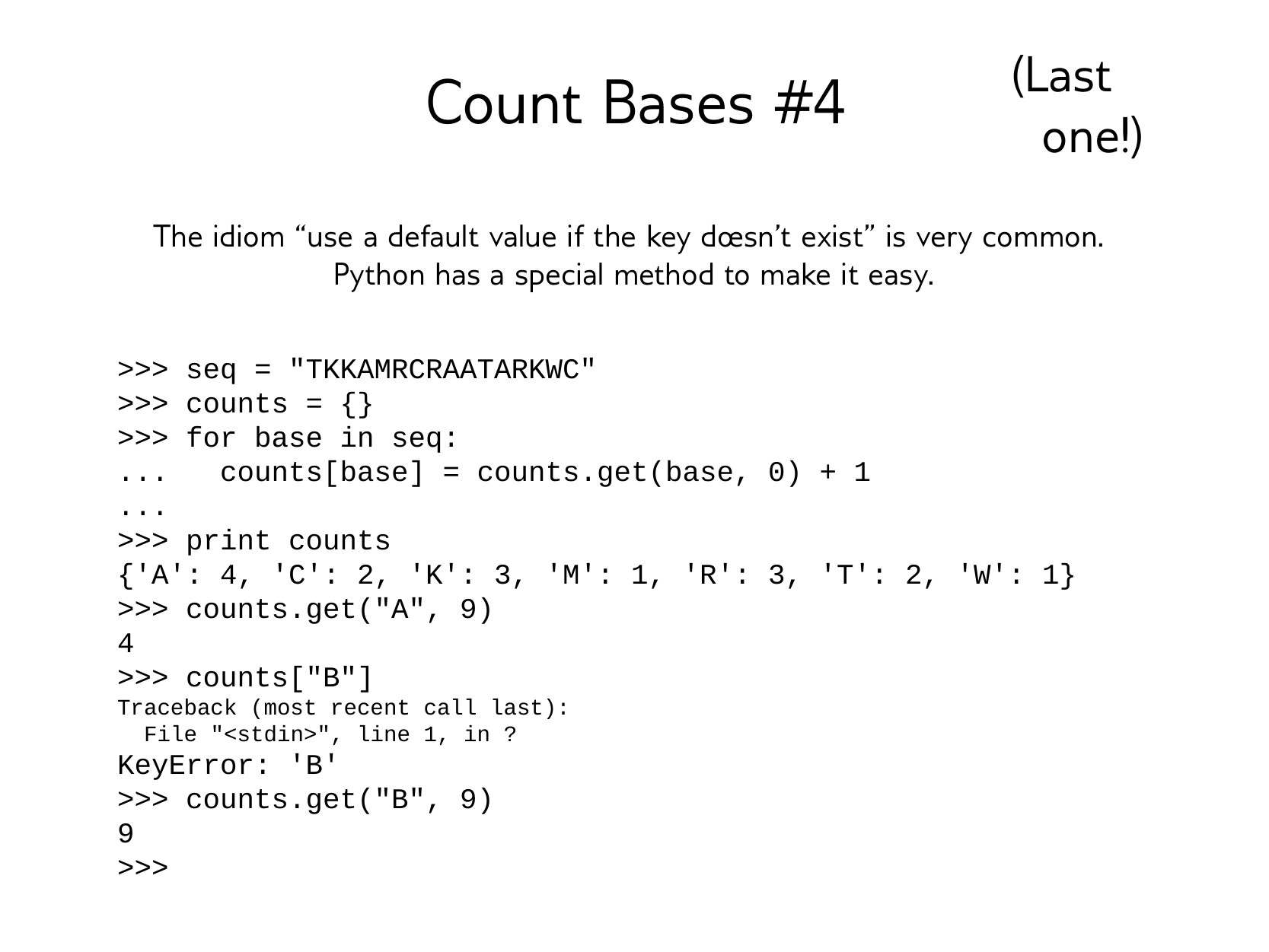

# Count Bases #4
(Last
    one!)
The idiom “use a default value if the key doesn’t exist” is very common.  Python has a special method to make it easy.
>>> seq = "TKKAMRCRAATARKWC"
>>> counts = {}
>>> for base in seq:
...   counts[base] = counts.get(base, 0) + 1
...
>>> print counts
{'A': 4, 'C': 2, 'K': 3, 'M': 1, 'R': 3, 'T': 2, 'W': 1}
>>> counts.get("A", 9)
4
>>> counts["B"]
Traceback (most recent call last):
  File "<stdin>", line 1, in ?
KeyError: 'B'
>>> counts.get("B", 9)
9
>>>